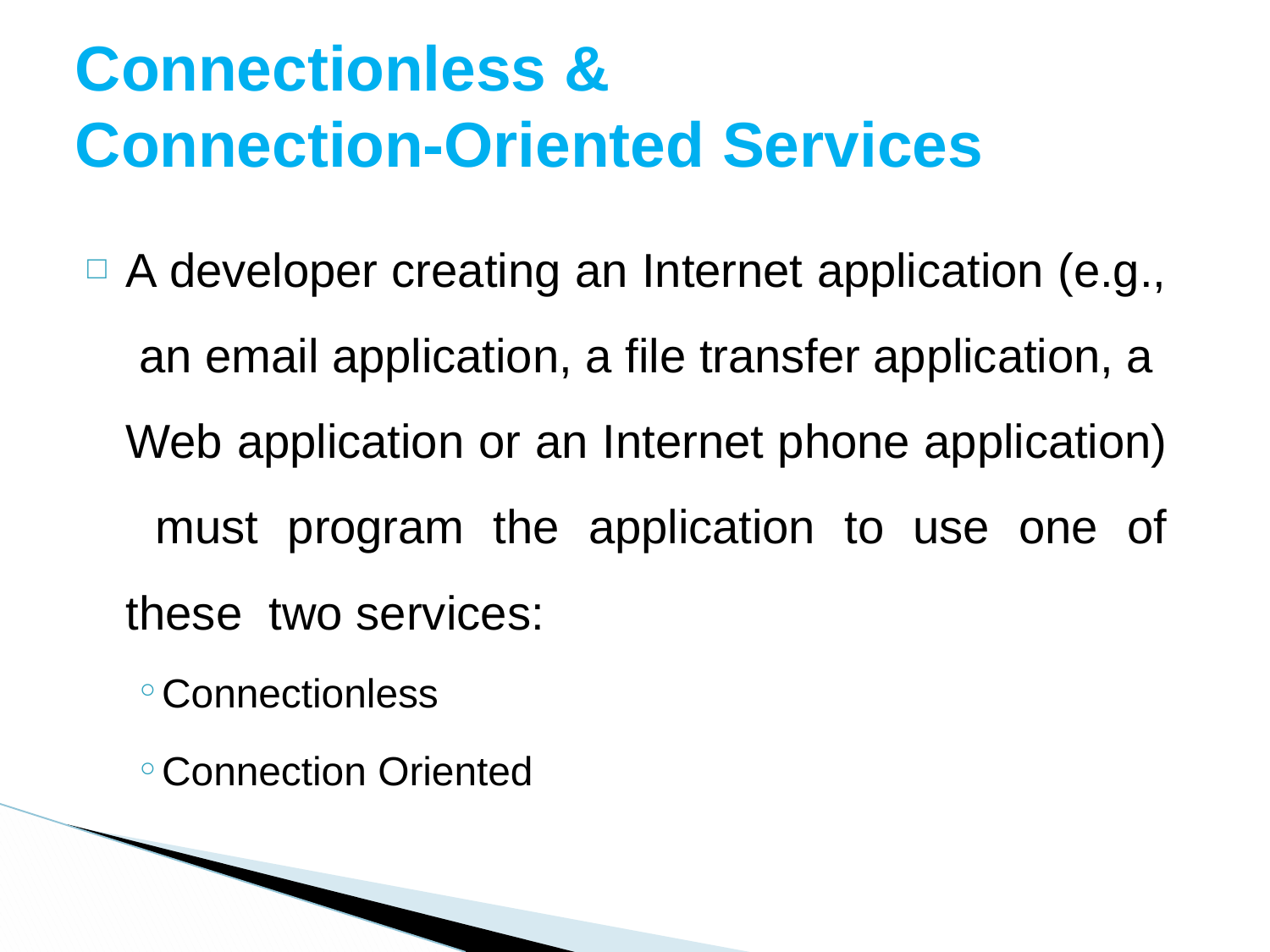

# Connectionless &
Connection-Oriented Services
A developer creating an Internet application (e.g.,  an email application, a file transfer application, a  Web application or an Internet phone application)  must program the application to use one of these  two services:
Connectionless
Connection Oriented